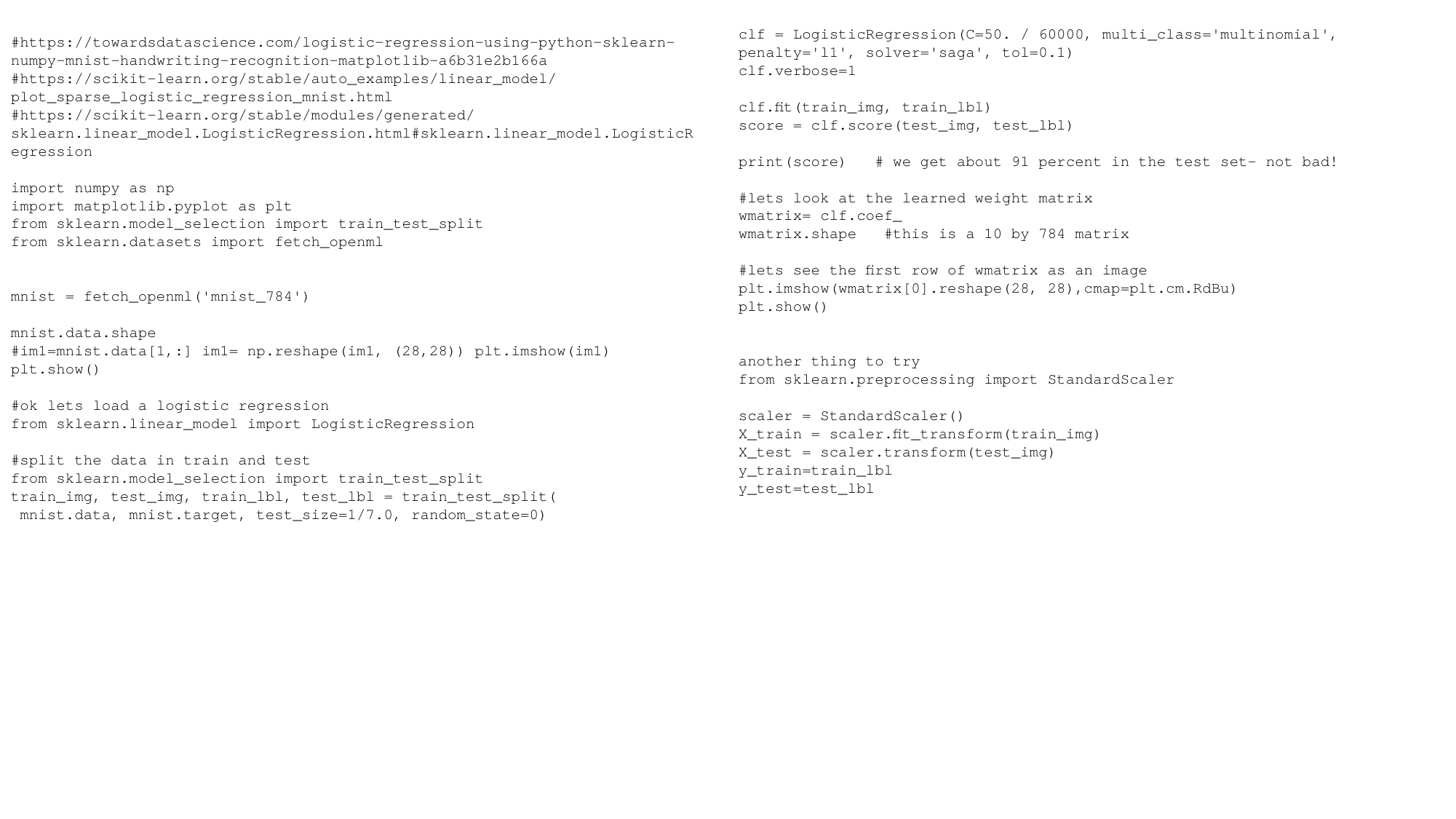

clf = LogisticRegression(C=50. / 60000, multi_class='multinomial',
penalty='l1', solver='saga', tol=0.1)
clf.verbose=1

clf.fit(train_img, train_lbl)
score = clf.score(test_img, test_lbl)

print(score)   # we get about 91 percent in the test set- not bad!

#lets look at the learned weight matrix
wmatrix= clf.coef_
wmatrix.shape   #this is a 10 by 784 matrix

#lets see the first row of wmatrix as an image
plt.imshow(wmatrix[0].reshape(28, 28),cmap=plt.cm.RdBu)
plt.show()

another thing to try
from sklearn.preprocessing import StandardScaler

scaler = StandardScaler()
X_train = scaler.fit_transform(train_img)
X_test = scaler.transform(test_img)
y_train=train_lbl
y_test=test_lbl

#https://towardsdatascience.com/logistic-regression-using-python-sklearn-numpy-mnist-handwriting-recognition-matplotlib-a6b31e2b166a
#https://scikit-learn.org/stable/auto_examples/linear_model/plot_sparse_logistic_regression_mnist.html
#https://scikit-learn.org/stable/modules/generated/sklearn.linear_model.LogisticRegression.html#sklearn.linear_model.LogisticRegression

import numpy as np
import matplotlib.pyplot as plt
from sklearn.model_selection import train_test_split
from sklearn.datasets import fetch_openml

mnist = fetch_openml('mnist_784')

mnist.data.shape
#im1=mnist.data[1,:] im1= np.reshape(im1, (28,28)) plt.imshow(im1) plt.show()

#ok lets load a logistic regression
from sklearn.linear_model import LogisticRegression

#split the data in train and test
from sklearn.model_selection import train_test_split
train_img, test_img, train_lbl, test_lbl = train_test_split(
 mnist.data, mnist.target, test_size=1/7.0, random_state=0)